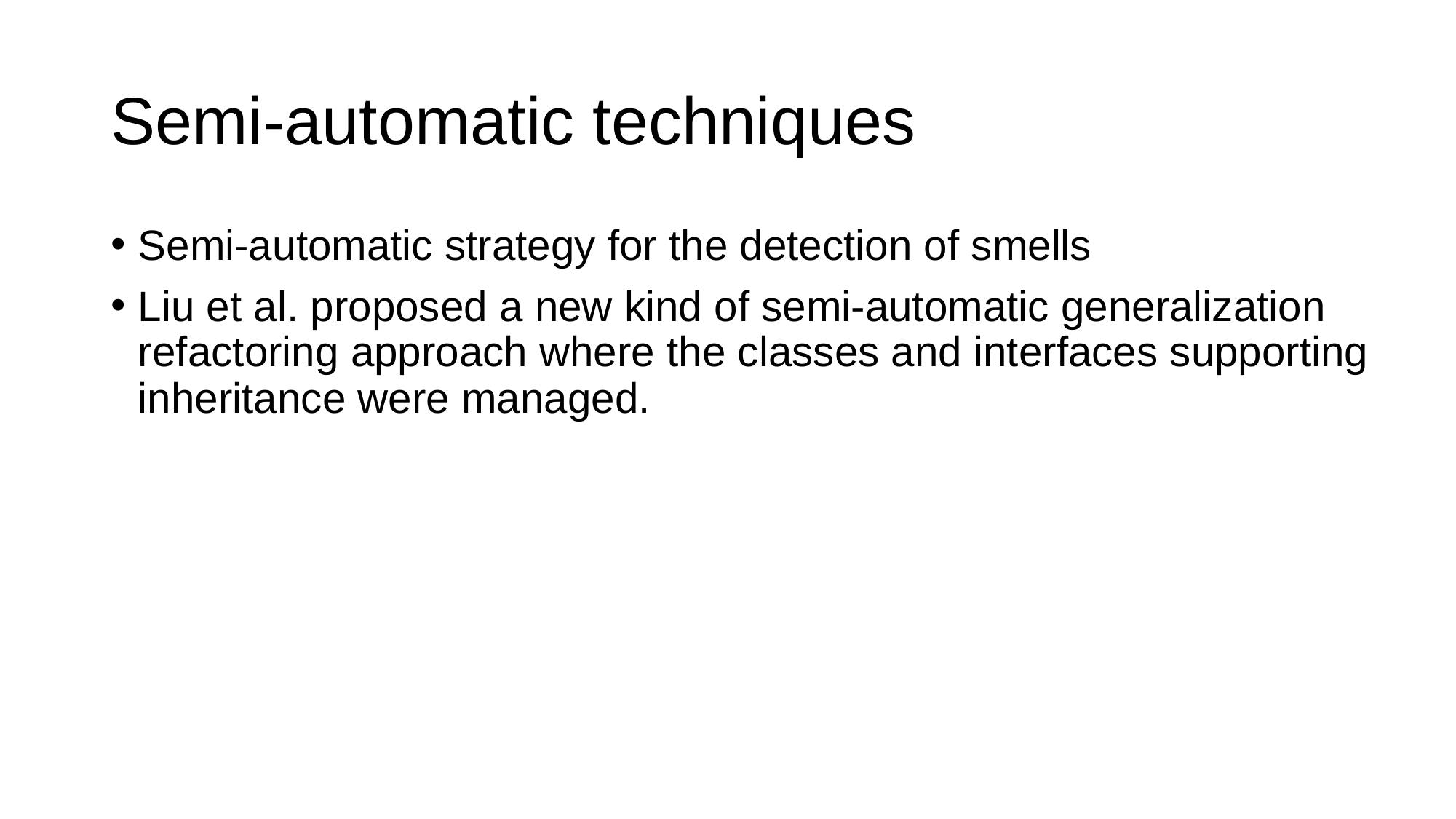

# Semi-automatic techniques
Semi-automatic strategy for the detection of smells
Liu et al. proposed a new kind of semi-automatic generalization refactoring approach where the classes and interfaces supporting inheritance were managed.